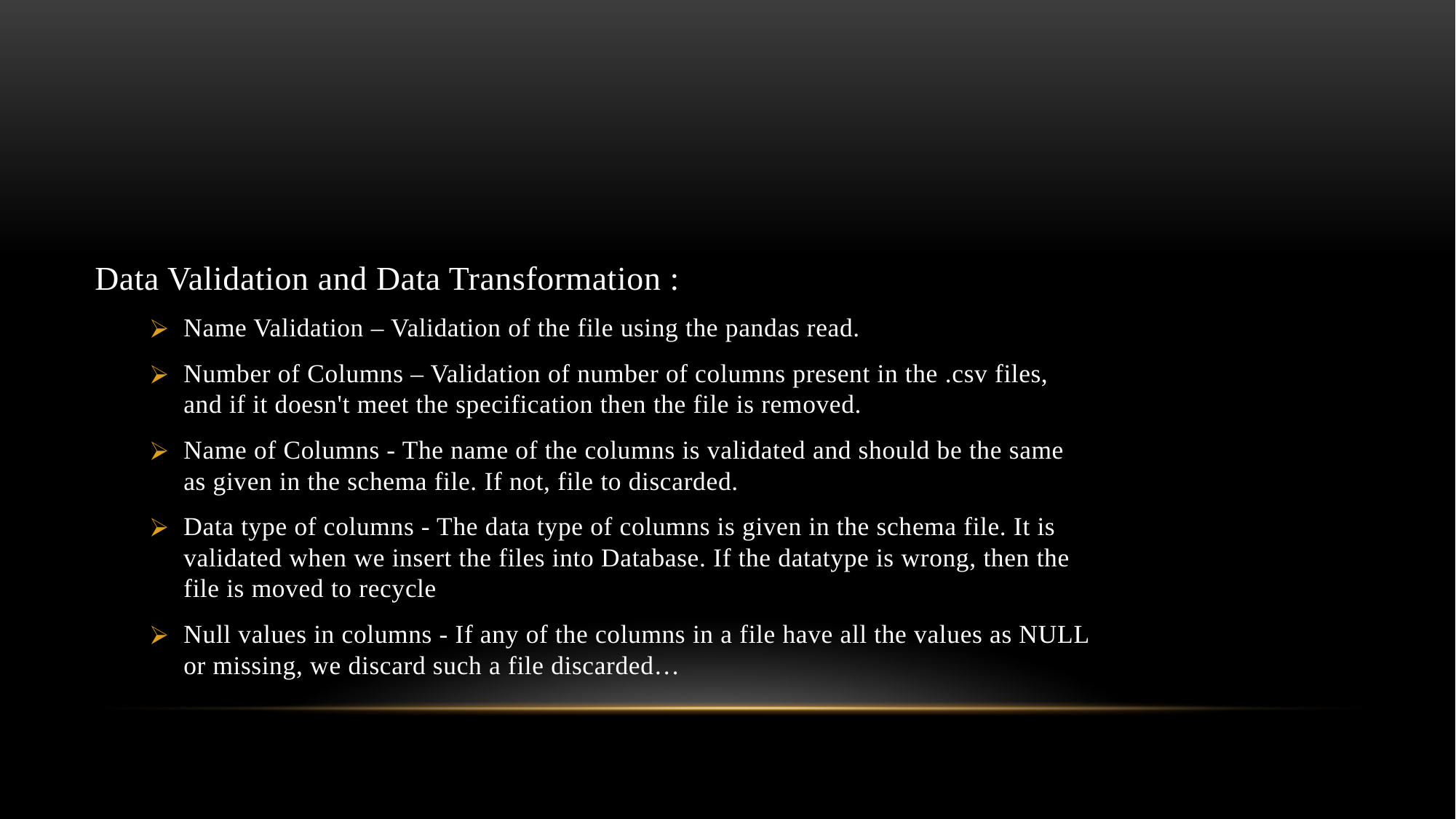

Data Validation and Data Transformation :
Name Validation – Validation of the file using the pandas read.
Number of Columns – Validation of number of columns present in the .csv files, and if it doesn't meet the specification then the file is removed.
Name of Columns - The name of the columns is validated and should be the same as given in the schema file. If not, file to discarded.
Data type of columns - The data type of columns is given in the schema file. It is validated when we insert the files into Database. If the datatype is wrong, then the file is moved to recycle
Null values in columns - If any of the columns in a file have all the values as NULL or missing, we discard such a file discarded…